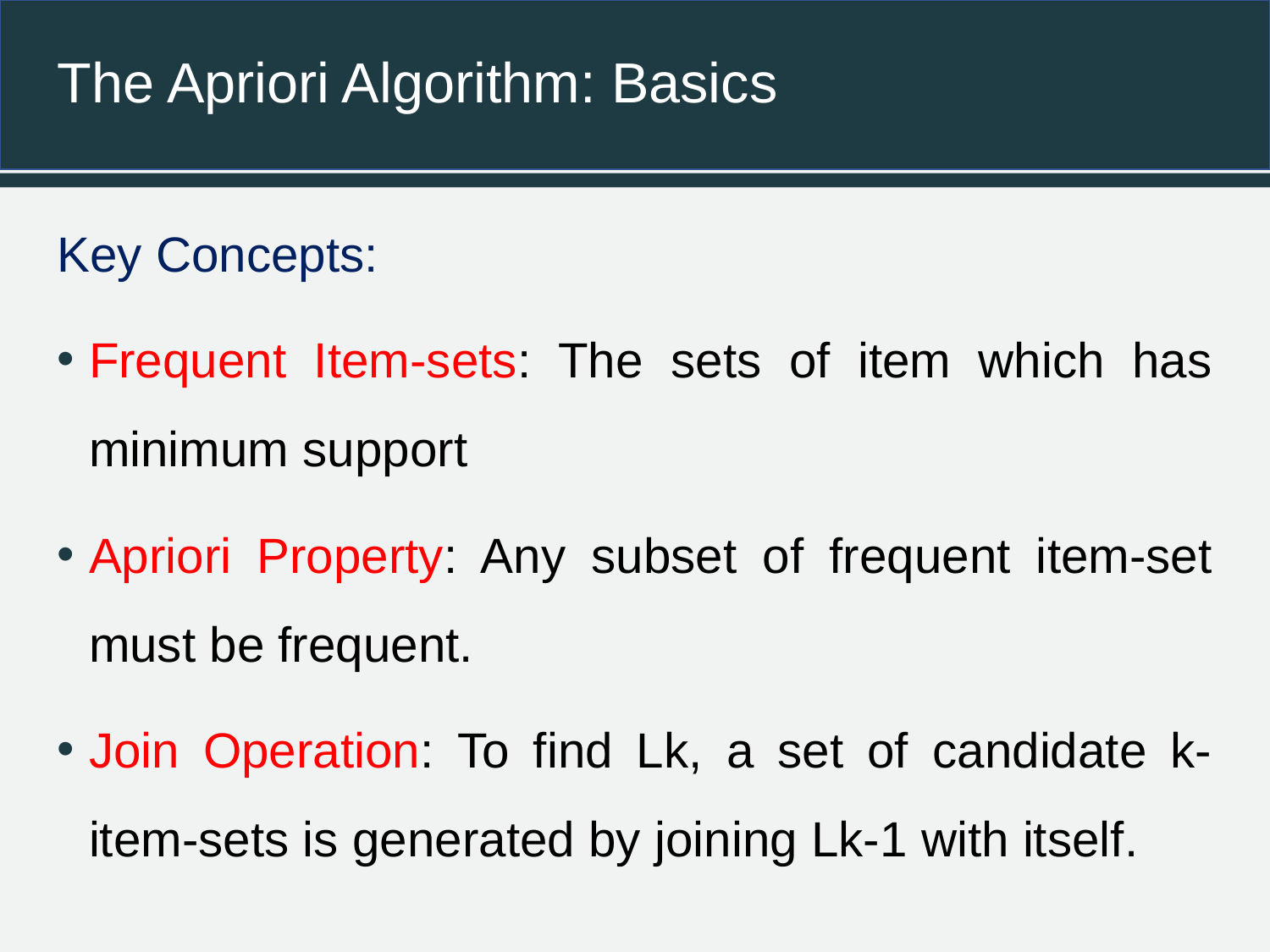

# The Apriori Algorithm: Basics
Key Concepts:
Frequent Item-sets: The sets of item which has minimum support
Apriori Property: Any subset of frequent item-set must be frequent.
Join Operation: To find Lk, a set of candidate k-item-sets is generated by joining Lk-1 with itself.